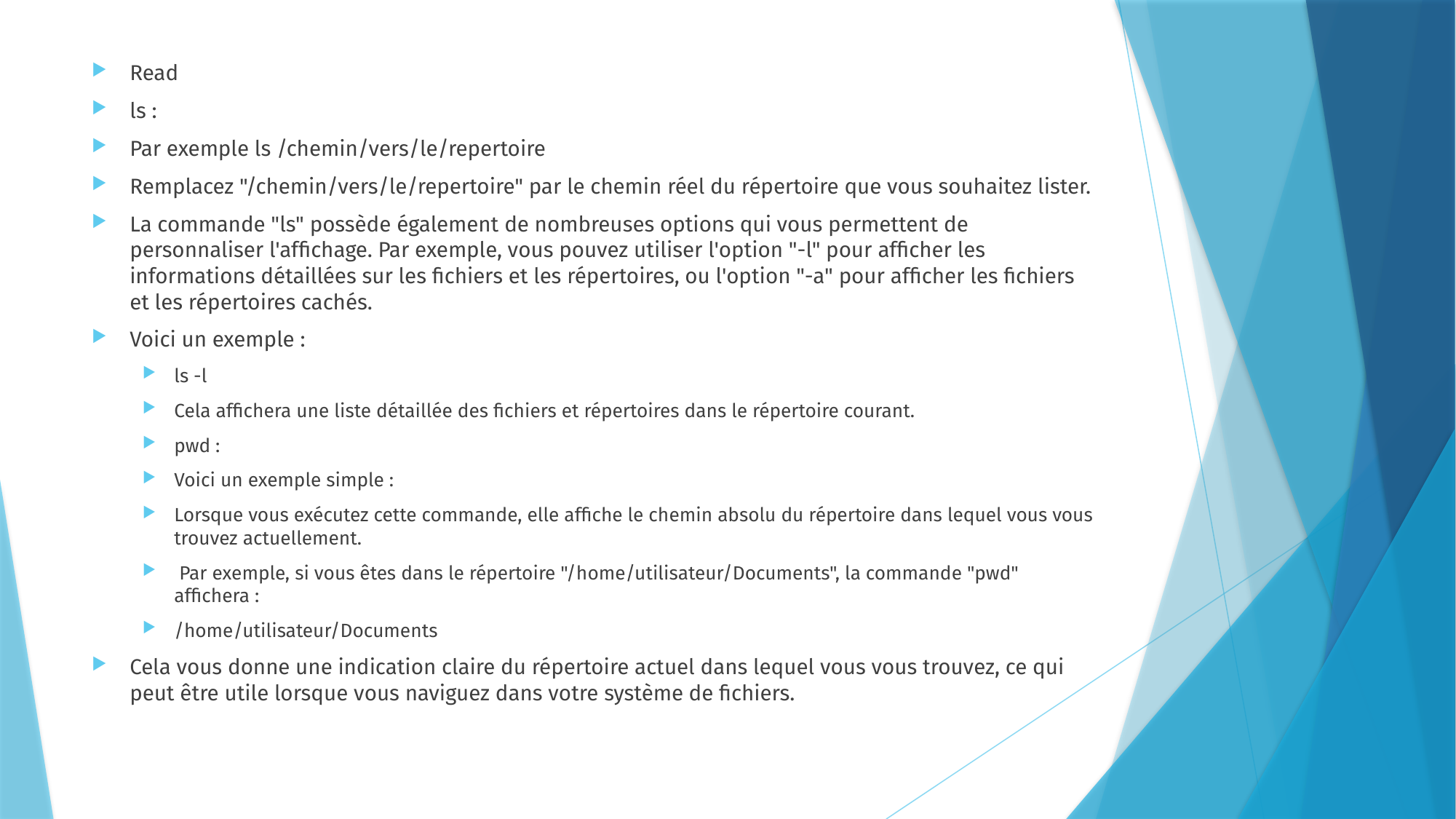

Read
ls :
Par exemple ls /chemin/vers/le/repertoire
Remplacez "/chemin/vers/le/repertoire" par le chemin réel du répertoire que vous souhaitez lister.
La commande "ls" possède également de nombreuses options qui vous permettent de personnaliser l'affichage. Par exemple, vous pouvez utiliser l'option "-l" pour afficher les informations détaillées sur les fichiers et les répertoires, ou l'option "-a" pour afficher les fichiers et les répertoires cachés.
Voici un exemple :
ls -l
Cela affichera une liste détaillée des fichiers et répertoires dans le répertoire courant.
pwd :
Voici un exemple simple :
Lorsque vous exécutez cette commande, elle affiche le chemin absolu du répertoire dans lequel vous vous trouvez actuellement.
 Par exemple, si vous êtes dans le répertoire "/home/utilisateur/Documents", la commande "pwd" affichera :
/home/utilisateur/Documents
Cela vous donne une indication claire du répertoire actuel dans lequel vous vous trouvez, ce qui peut être utile lorsque vous naviguez dans votre système de fichiers.